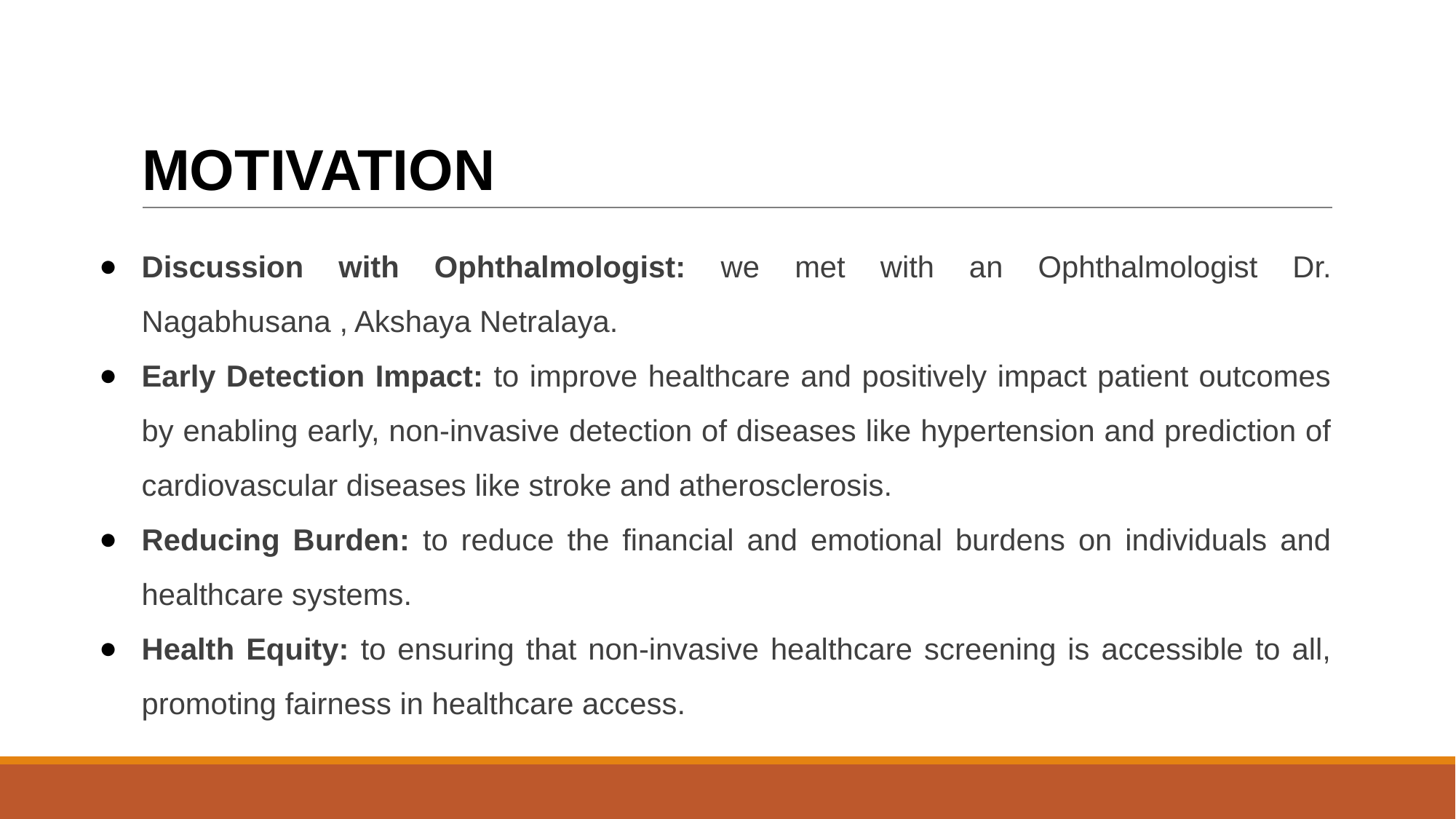

# MOTIVATION
Discussion with Ophthalmologist: we met with an Ophthalmologist Dr. Nagabhusana , Akshaya Netralaya.
Early Detection Impact: to improve healthcare and positively impact patient outcomes by enabling early, non-invasive detection of diseases like hypertension and prediction of cardiovascular diseases like stroke and atherosclerosis.
Reducing Burden: to reduce the financial and emotional burdens on individuals and healthcare systems.
Health Equity: to ensuring that non-invasive healthcare screening is accessible to all, promoting fairness in healthcare access.